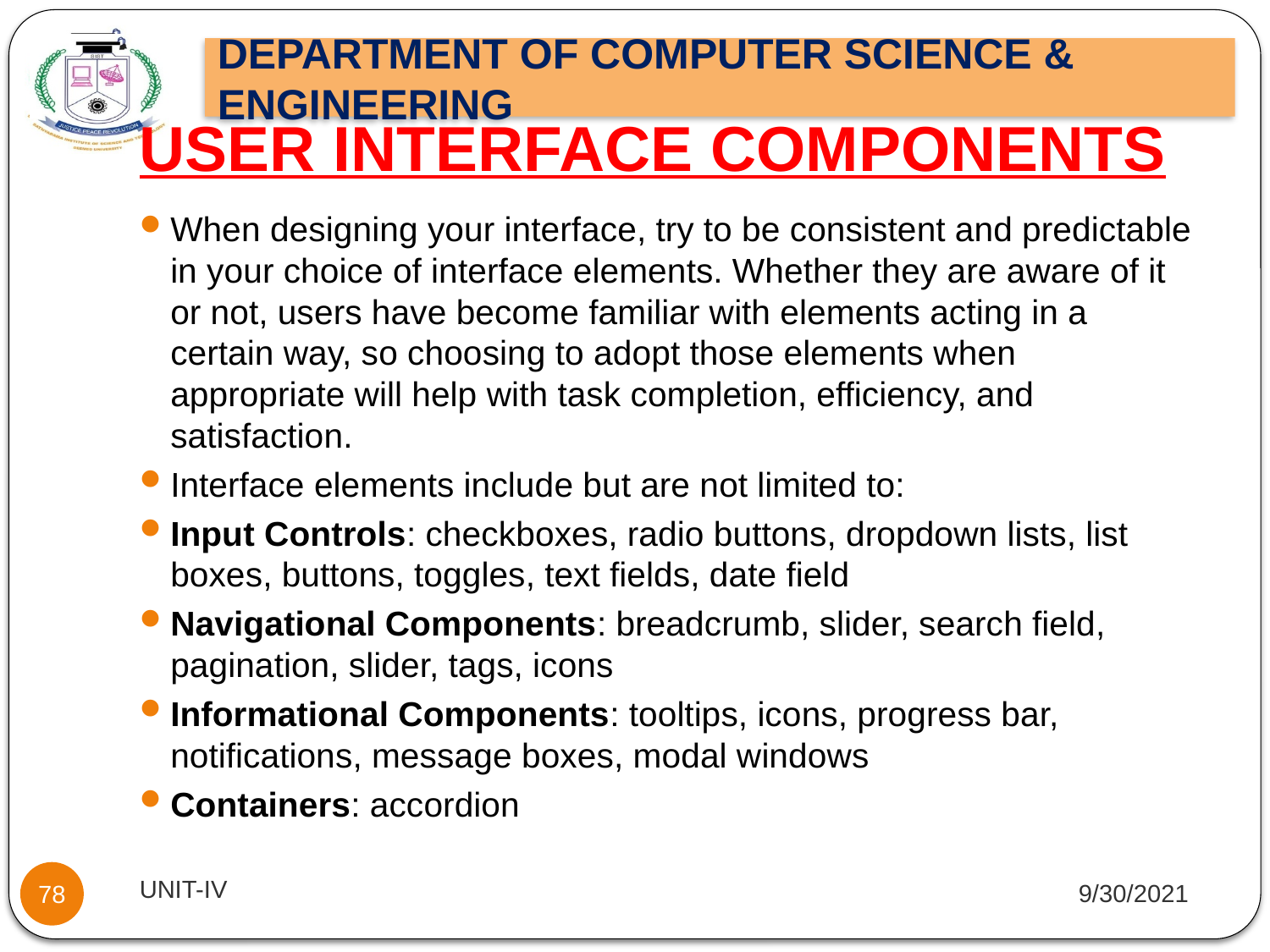

# USER INTERFACE COMPONENTS

When designing your interface, try to be consistent and predictable in your choice of interface elements. Whether they are aware of it or not, users have become familiar with elements acting in a certain way, so choosing to adopt those elements when appropriate will help with task completion, efficiency, and satisfaction.
Interface elements include but are not limited to:
Input Controls: checkboxes, radio buttons, dropdown lists, list boxes, buttons, toggles, text fields, date field
Navigational Components: breadcrumb, slider, search field, pagination, slider, tags, icons
Informational Components: tooltips, icons, progress bar, notifications, message boxes, modal windows
Containers: accordion

UNIT-IV
9/30/2021
78